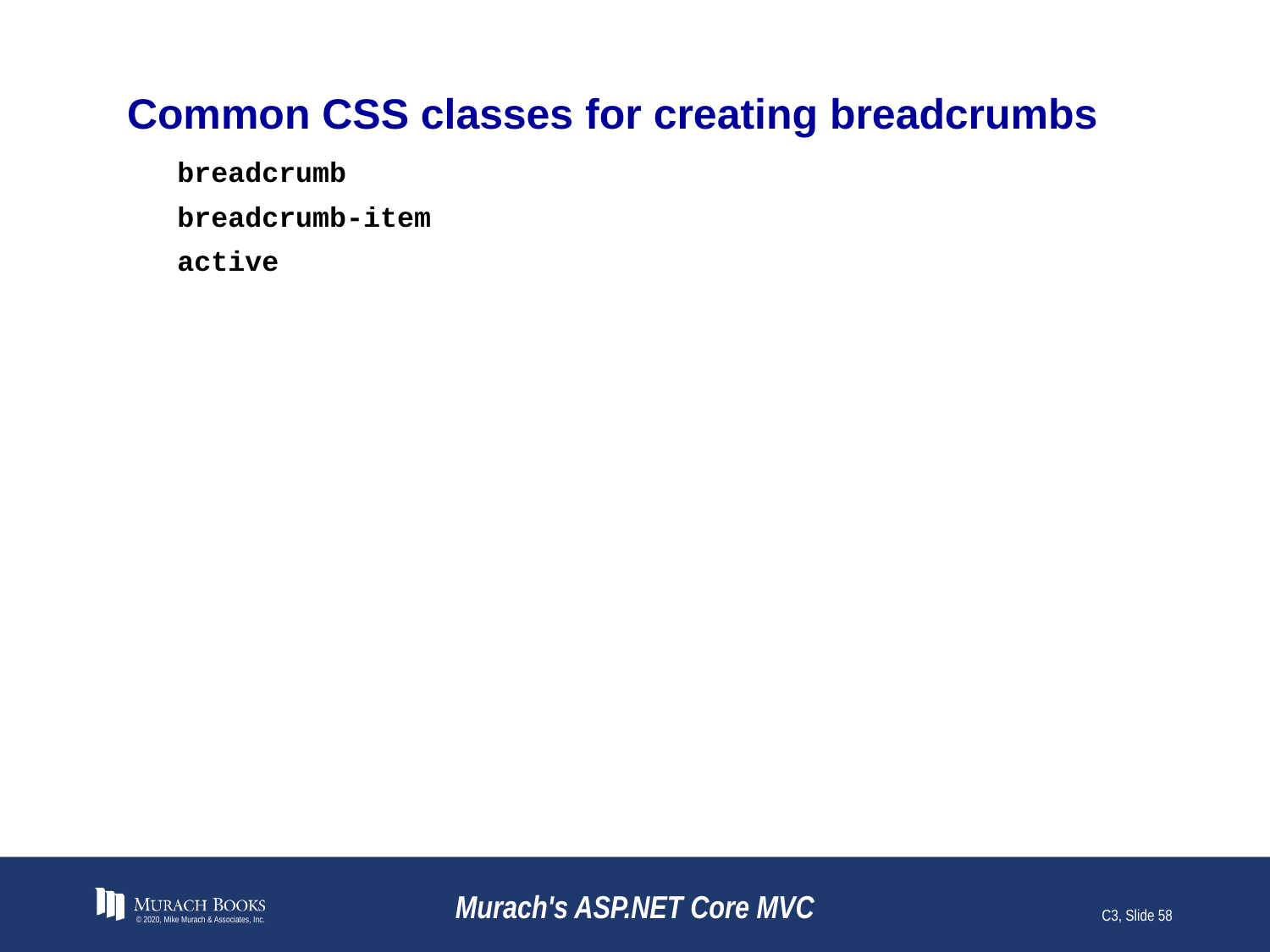

# Common CSS classes for creating breadcrumbs
breadcrumb
breadcrumb-item
active

© 2020, Mike Murach & Associates, Inc.
Murach's ASP.NET Core MVC

C3, Slide 58